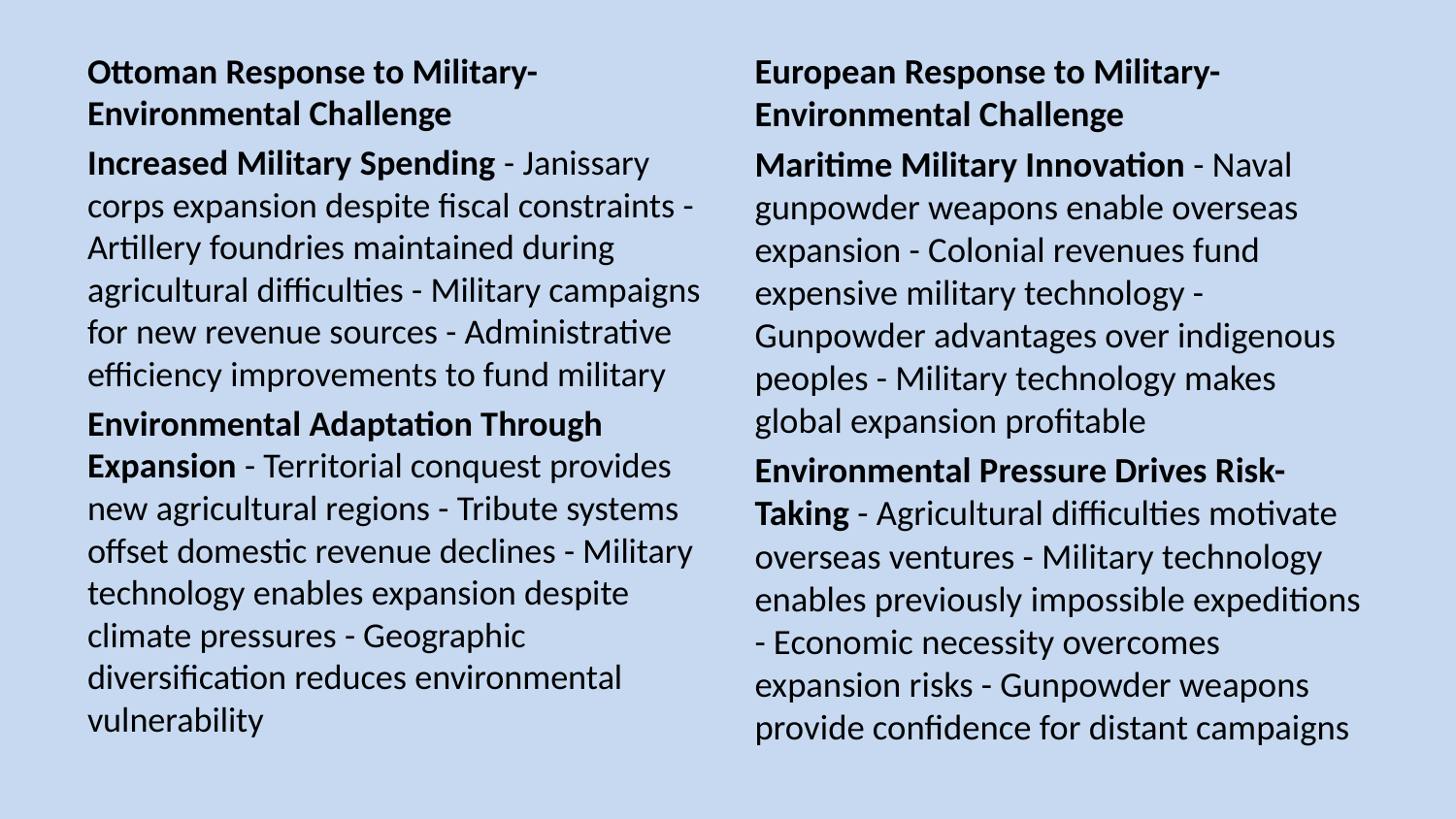

European Response to Military-Environmental Challenge
Maritime Military Innovation - Naval gunpowder weapons enable overseas expansion - Colonial revenues fund expensive military technology - Gunpowder advantages over indigenous peoples - Military technology makes global expansion profitable
Environmental Pressure Drives Risk-Taking - Agricultural difficulties motivate overseas ventures - Military technology enables previously impossible expeditions - Economic necessity overcomes expansion risks - Gunpowder weapons provide confidence for distant campaigns
Ottoman Response to Military-Environmental Challenge
Increased Military Spending - Janissary corps expansion despite fiscal constraints - Artillery foundries maintained during agricultural difficulties - Military campaigns for new revenue sources - Administrative efficiency improvements to fund military
Environmental Adaptation Through Expansion - Territorial conquest provides new agricultural regions - Tribute systems offset domestic revenue declines - Military technology enables expansion despite climate pressures - Geographic diversification reduces environmental vulnerability